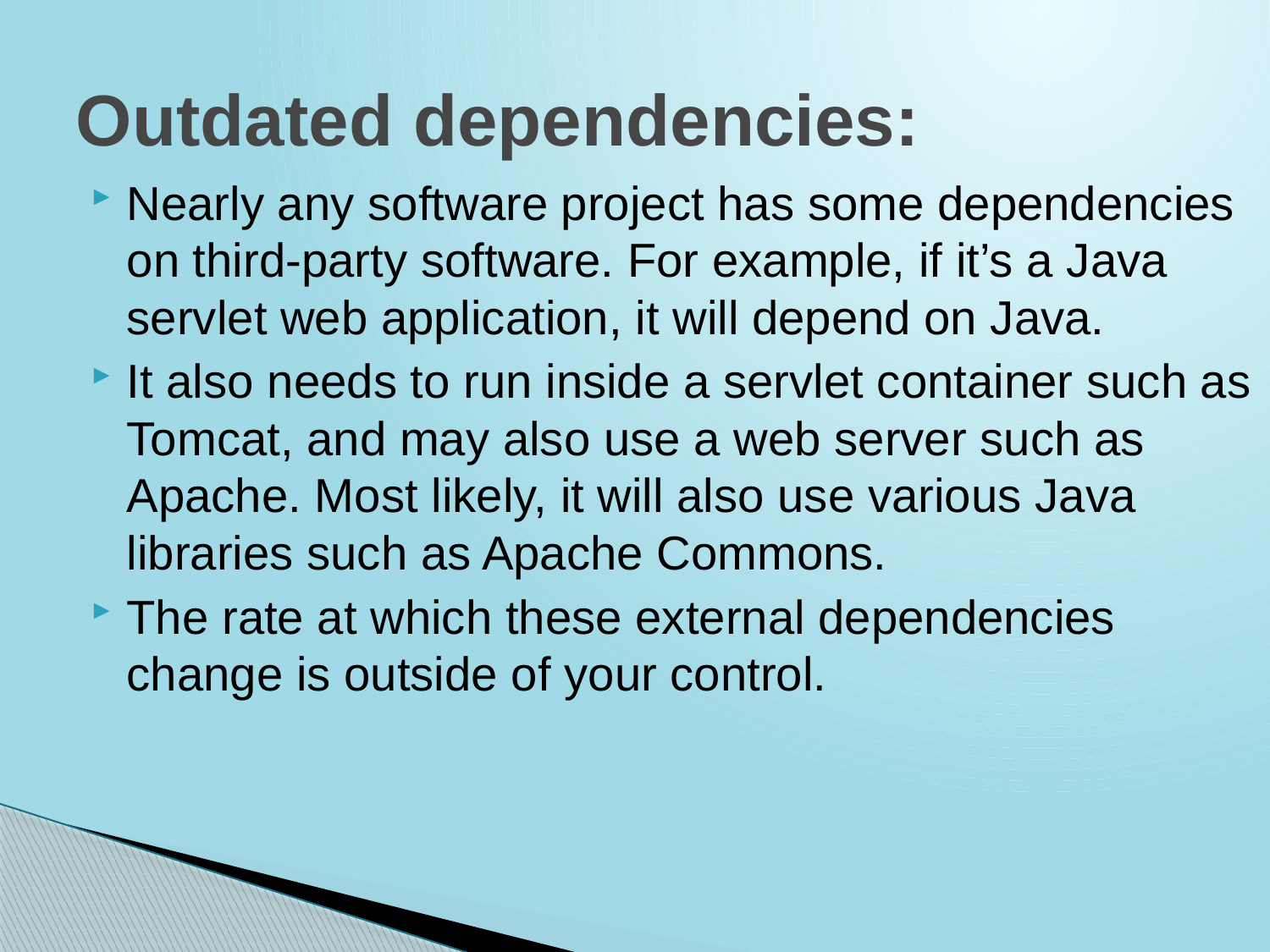

# Outdated dependencies:
Nearly any software project has some dependencies on third-party software. For example, if it’s a Java servlet web application, it will depend on Java.
It also needs to run inside a servlet container such as Tomcat, and may also use a web server such as Apache. Most likely, it will also use various Java libraries such as Apache Commons.
The rate at which these external dependencies change is outside of your control.